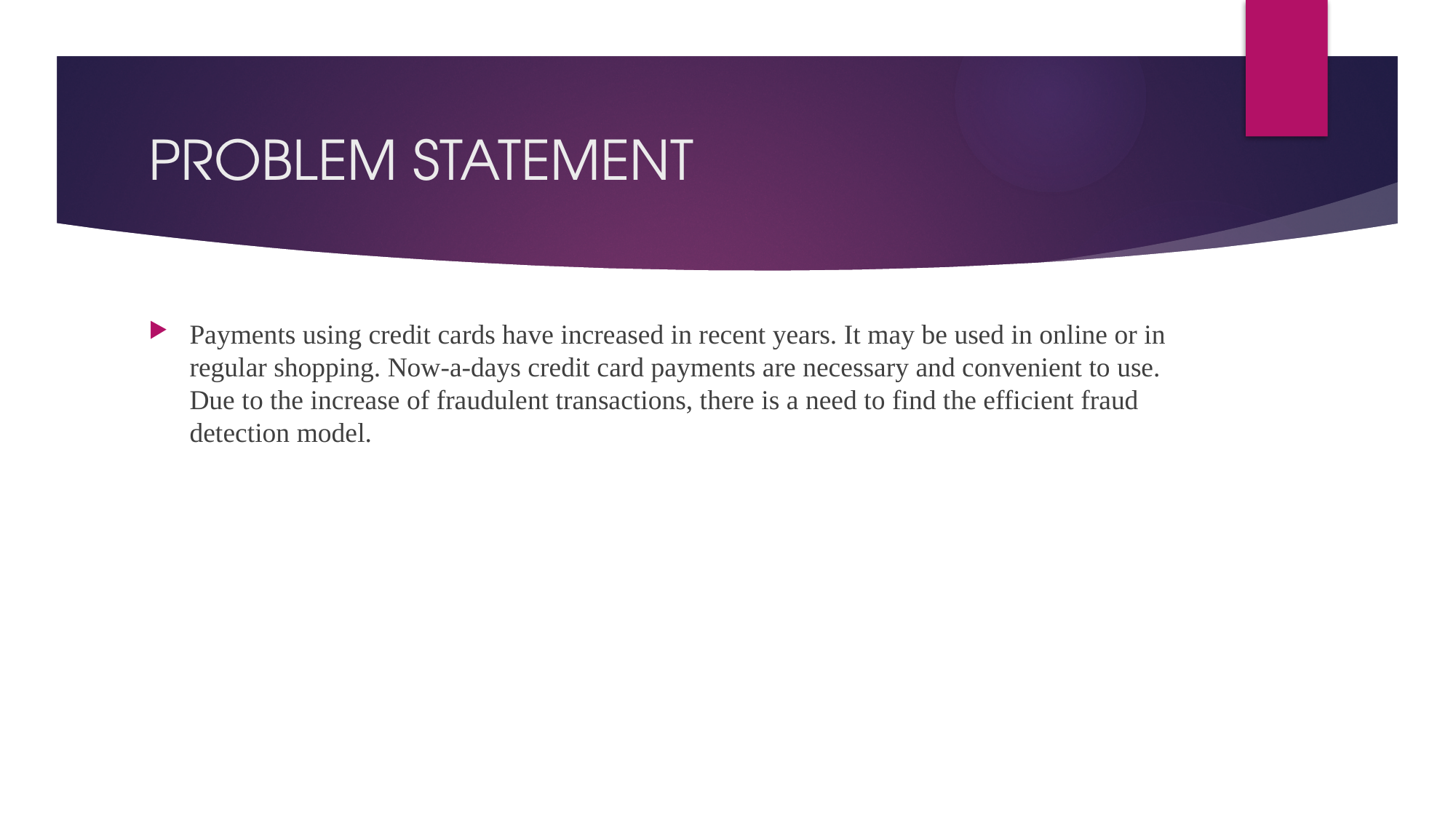

# PROBLEM STATEMENT
Payments using credit cards have increased in recent years. It may be used in online or in regular shopping. Now-a-days credit card payments are necessary and convenient to use. Due to the increase of fraudulent transactions, there is a need to find the efficient fraud detection model.